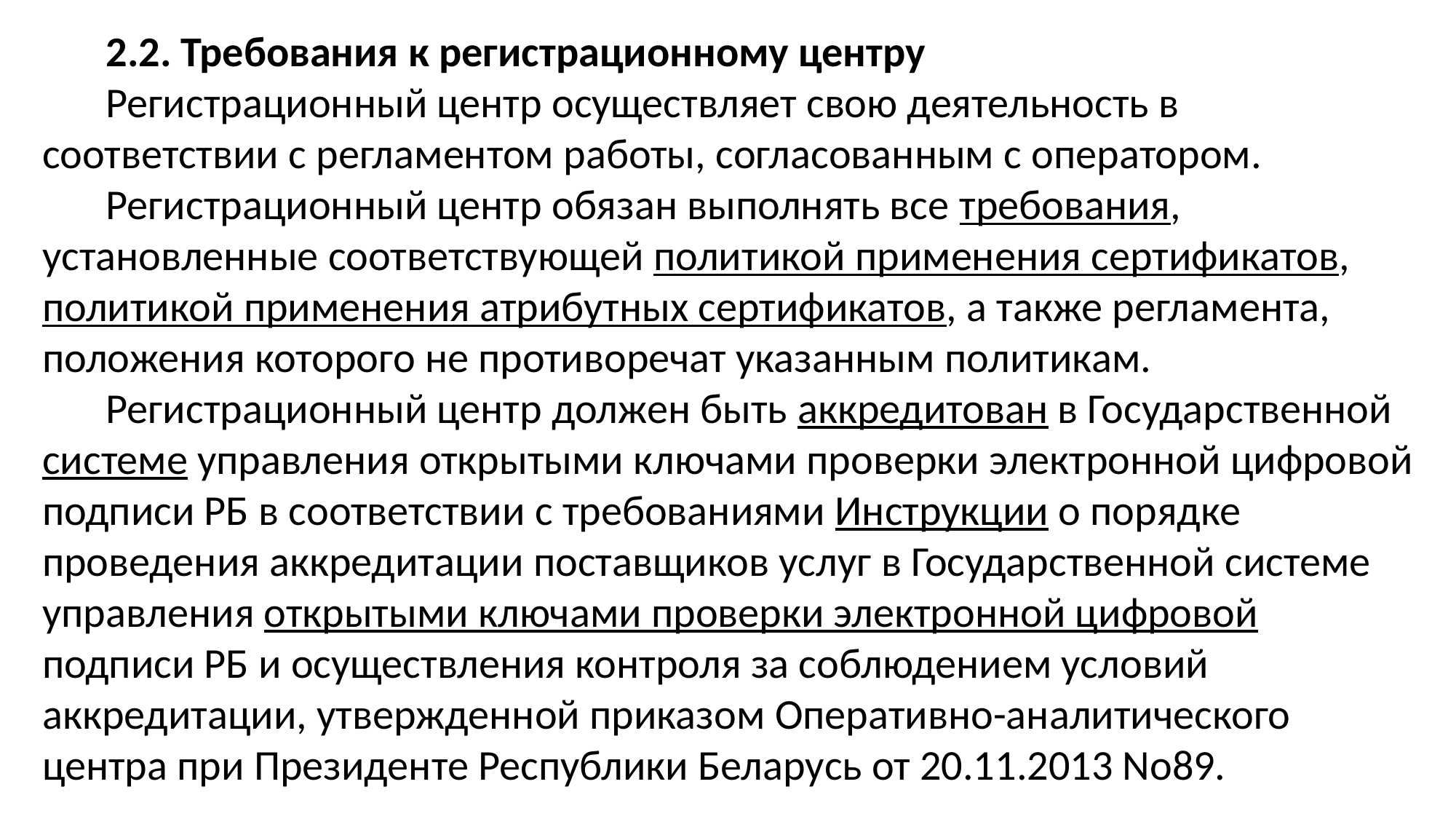

2.2. Требования к регистрационному центру
Регистрационный центр осуществляет свою деятельность в соответствии с регламентом работы, согласованным с оператором.
Регистрационный центр обязан выполнять все требования, установленные соответствующей политикой применения сертификатов, политикой применения атрибутных сертификатов, а также регламента, положения которого не противоречат указанным политикам.
Регистрационный центр должен быть аккредитован в Государственной системе управления открытыми ключами проверки электронной цифровой подписи РБ в соответствии с требованиями Инструкции о порядке проведения аккредитации поставщиков услуг в Государственной системе управления открытыми ключами проверки электронной цифровой подписи РБ и осуществления контроля за соблюдением условий аккредитации, утвержденной приказом Оперативно-аналитического центра при Президенте Республики Беларусь от 20.11.2013 No89.